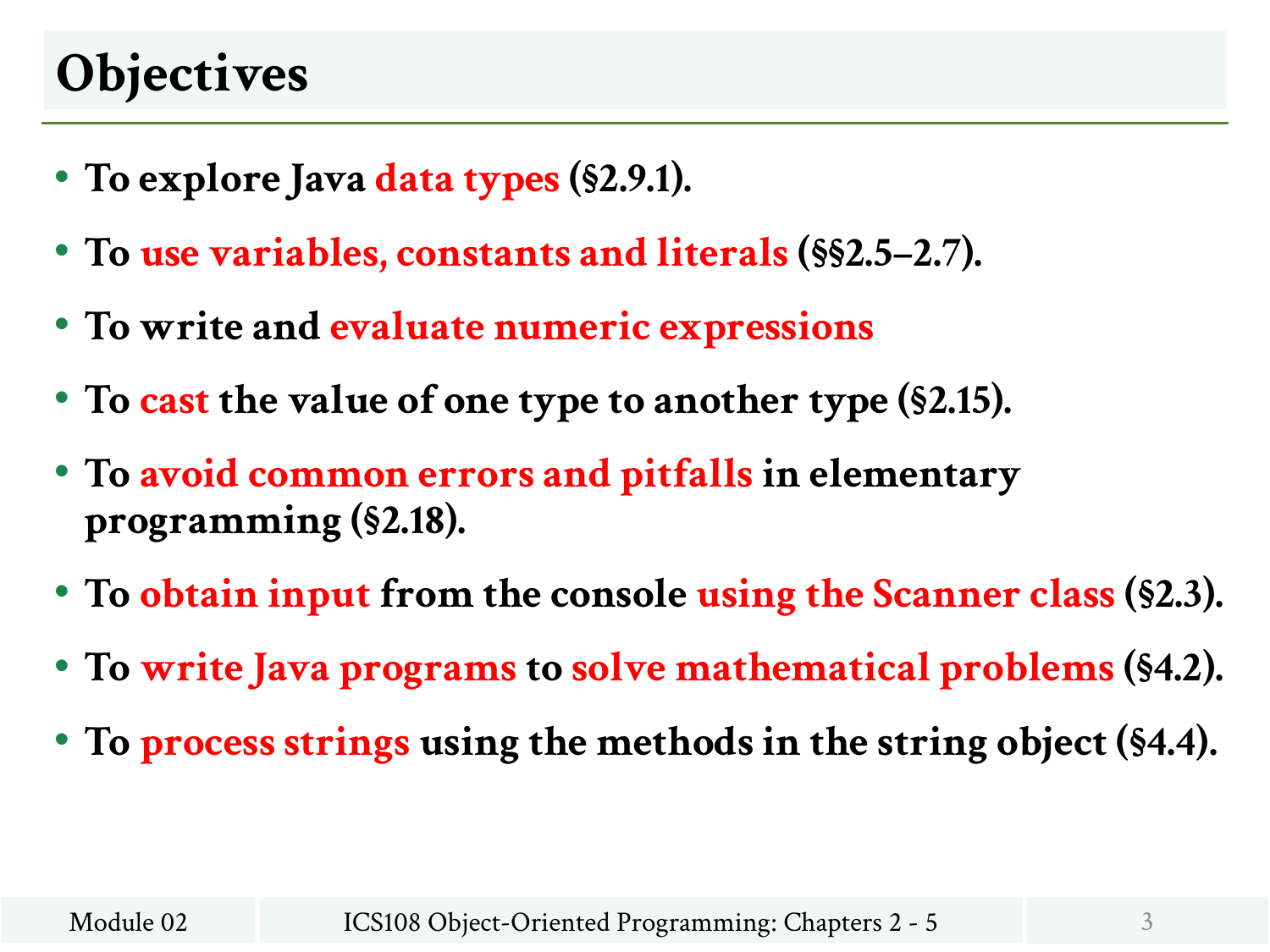

# Objectives
To explore Java data types (§2.9.1).
To use variables, constants and literals (§§2.5–2.7).
To write and evaluate numeric expressions
To cast the value of one type to another type (§2.15).
To avoid common errors and pitfalls in elementary programming (§2.18).
To obtain input from the console using the Scanner class (§2.3).
To write Java programs to solve mathematical problems (§4.2).
To process strings using the methods in the string object (§4.4).
3